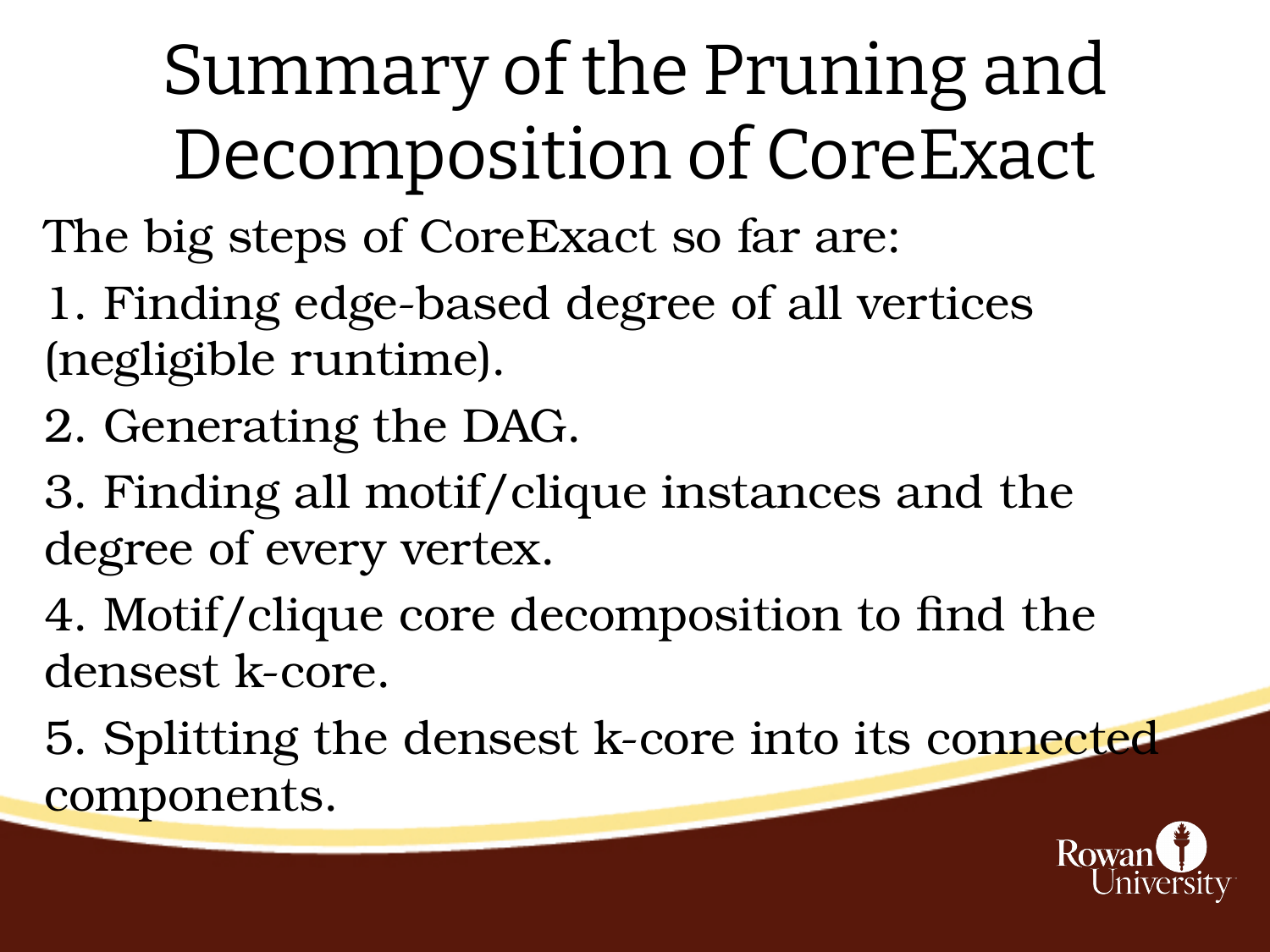

Summary of the Pruning and Decomposition of CoreExact
The big steps of CoreExact so far are:
1. Finding edge-based degree of all vertices (negligible runtime).
2. Generating the DAG.
3. Finding all motif/clique instances and the degree of every vertex.
4. Motif/clique core decomposition to find the densest k-core.
5. Splitting the densest k-core into its connected components.